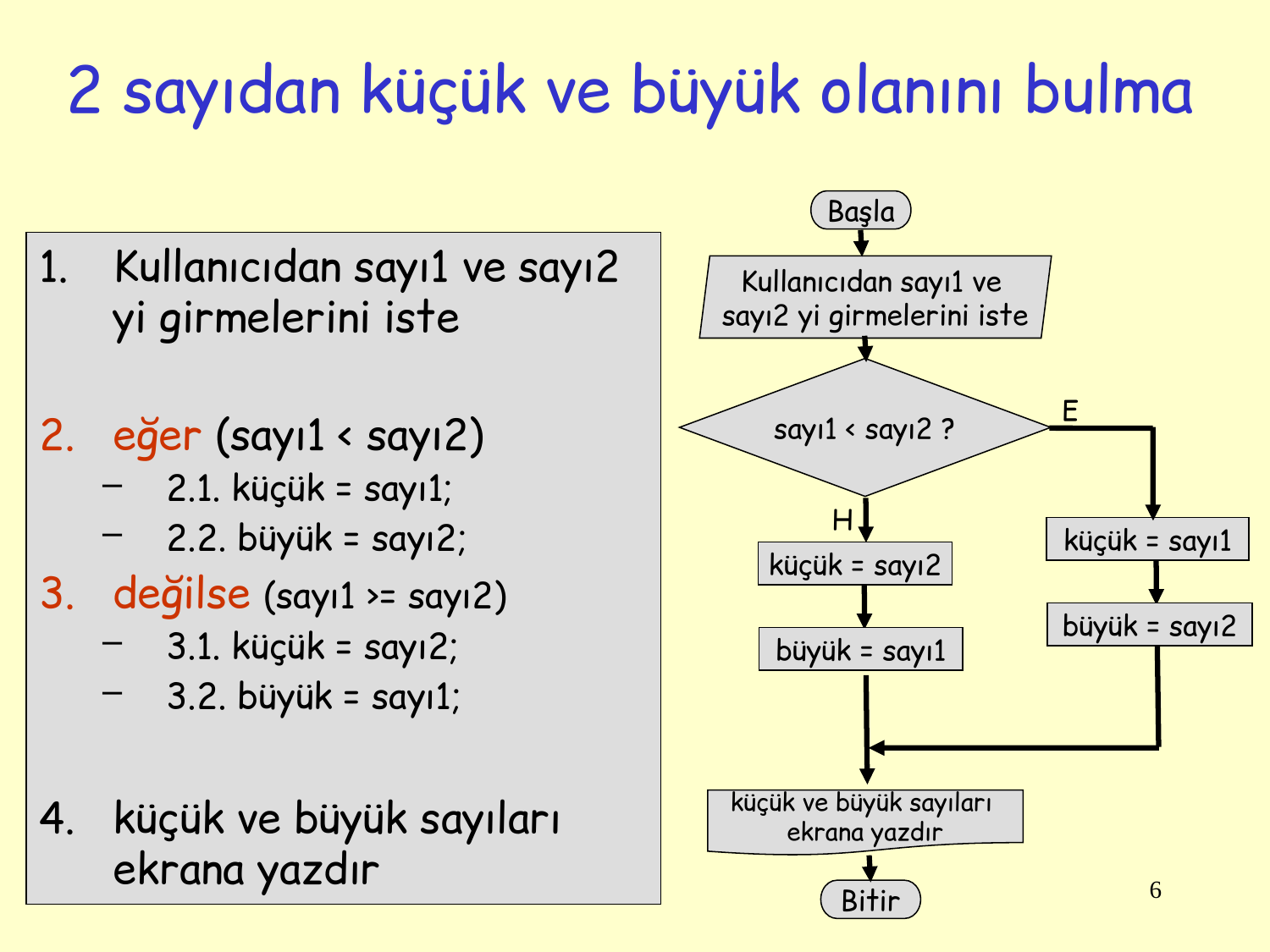

# 2 sayıdan küçük ve büyük olanını bulma
Başla

Kullanıcıdan sayı1 ve
sayı2 yi girmelerini iste

sayı1 < sayı2 ?
E

H

küçük = sayı1
küçük = sayı2

büyük = sayı2
büyük = sayı1

küçük ve büyük sayıları
ekrana yazdır

Bitir
Kullanıcıdan sayı1 ve sayı2 yi girmelerini iste

eğer (sayı1 < sayı2)
2.1. küçük = sayı1;
2.2. büyük = sayı2;
değilse (sayı1 >= sayı2)
3.1. küçük = sayı2;
3.2. büyük = sayı1;

küçük ve büyük sayıları ekrana yazdır
6